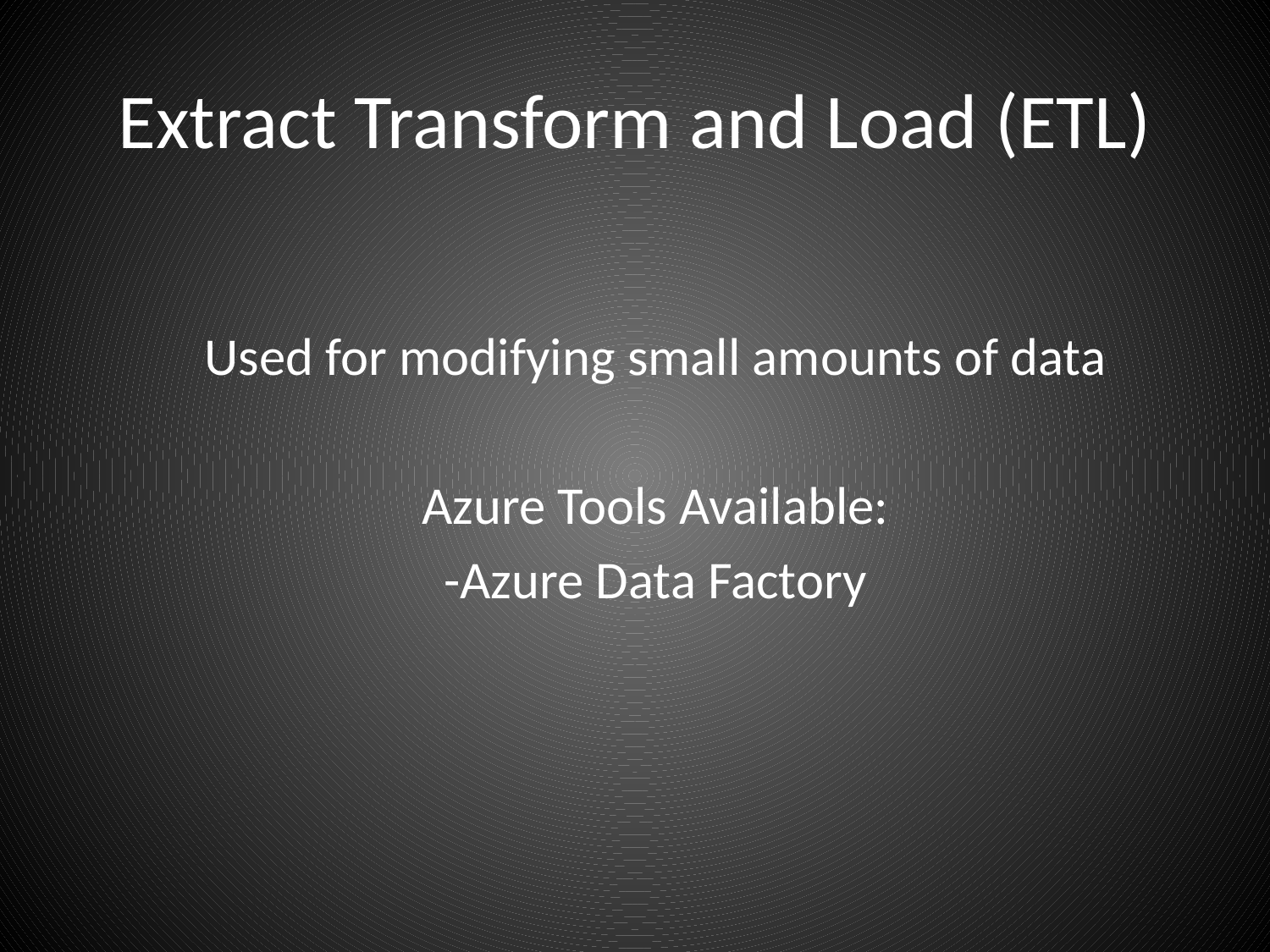

# Extract Transform and Load (ETL)
Used for modifying small amounts of data

Azure Tools Available:
-Azure Data Factory